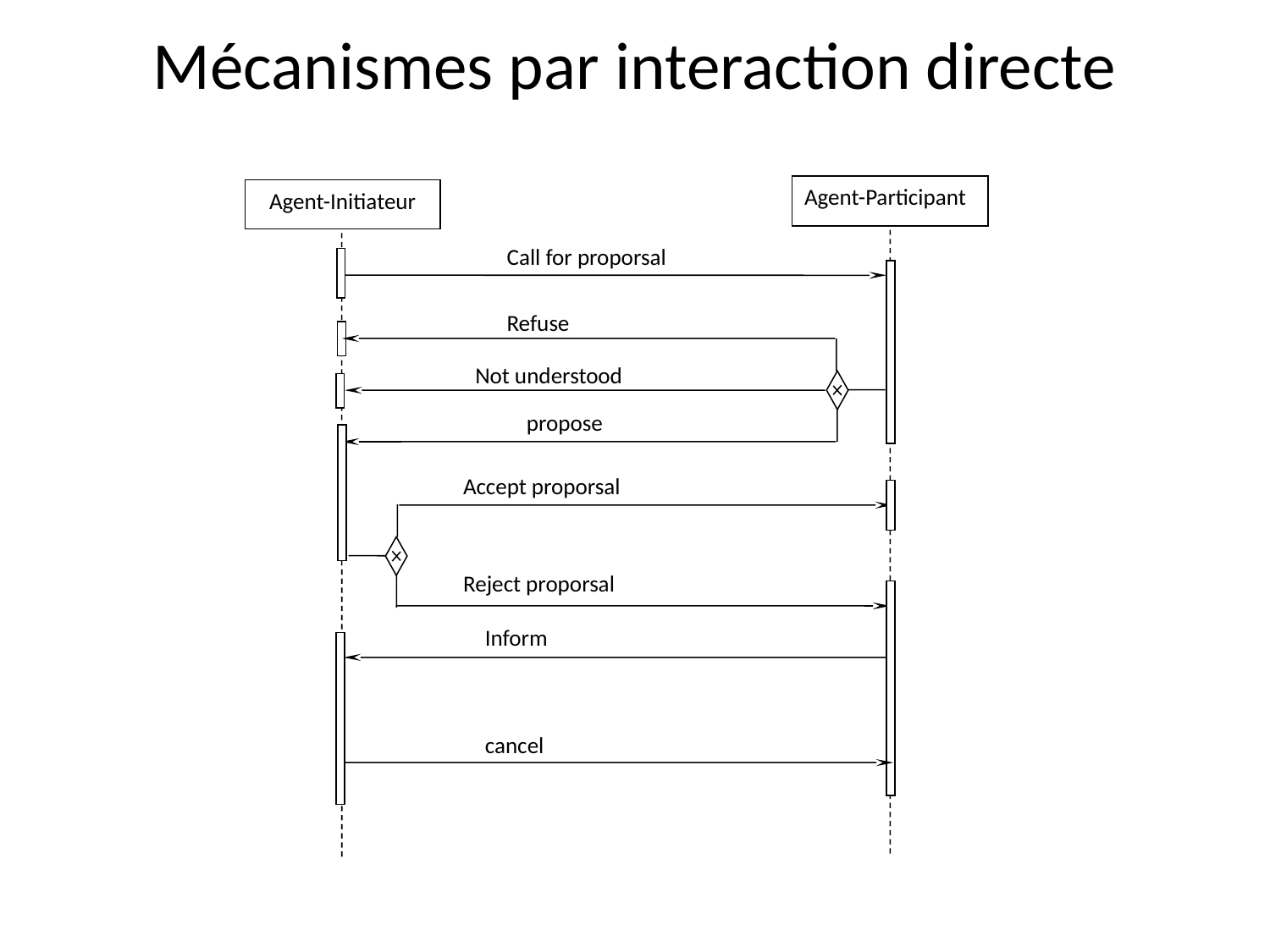

# Mécanismes par interaction directe
Agent-Participant
Agent-Initiateur

Call for proporsal

Refuse

Not understood

propose

Accept proporsal

Reject proporsal

Inform

cancel